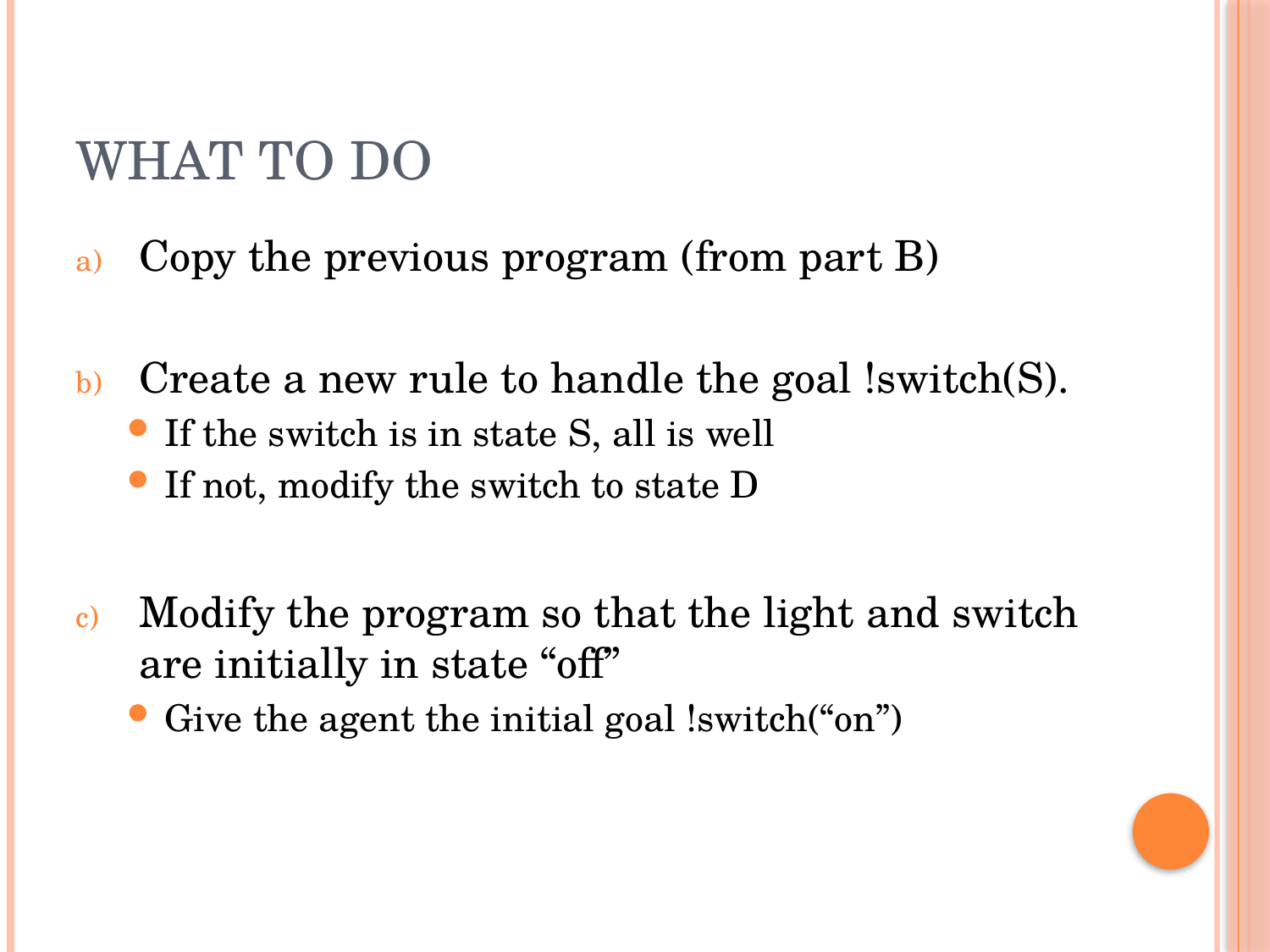

# What to do
Copy the previous program (from part B)

Create a new rule to handle the goal !switch(S).
If the switch is in state S, all is well
If not, modify the switch to state D

Modify the program so that the light and switch are initially in state “off”
Give the agent the initial goal !switch(“on”)